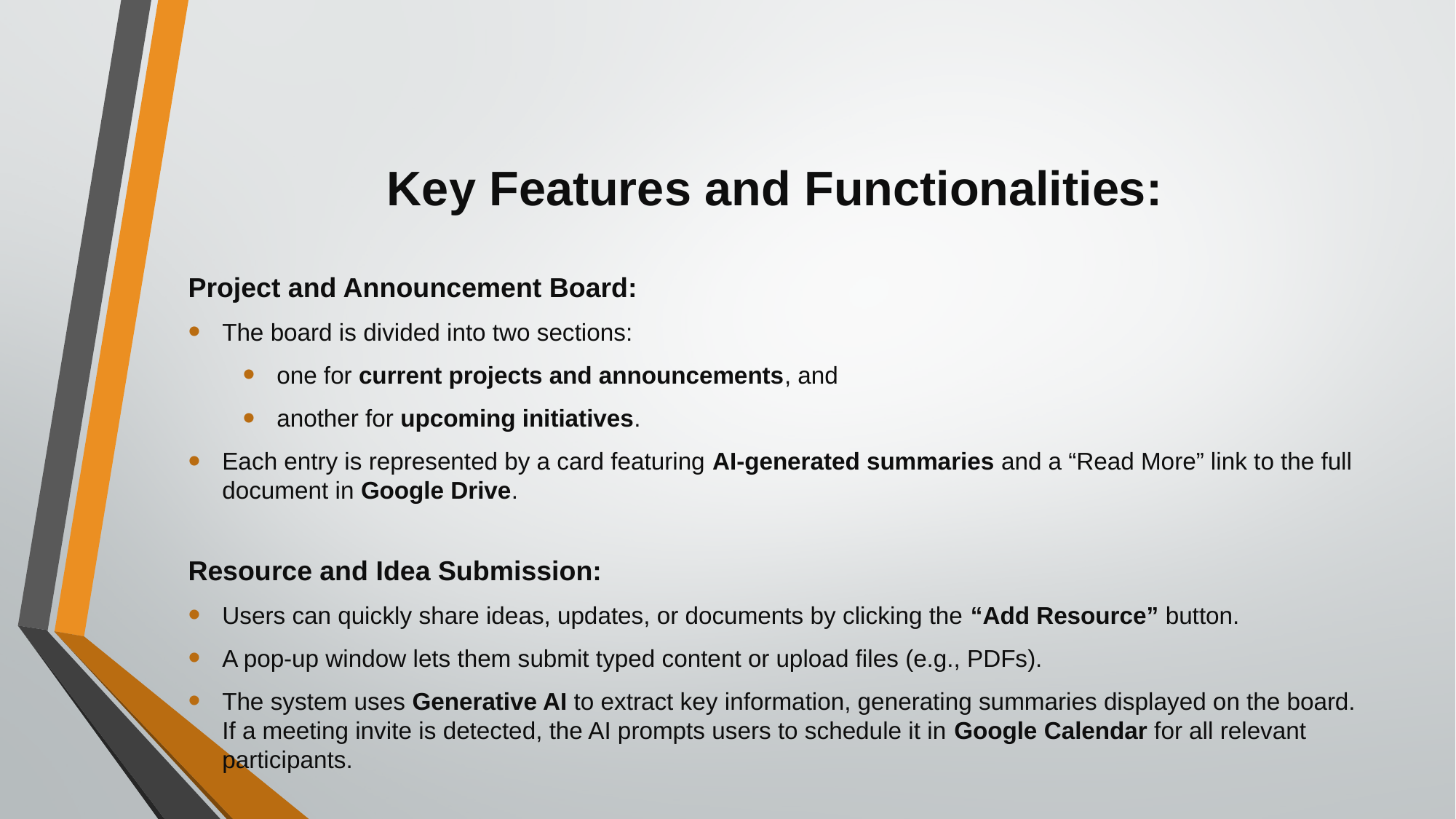

# Key Features and Functionalities:
Project and Announcement Board:
The board is divided into two sections:
one for current projects and announcements, and
another for upcoming initiatives.
Each entry is represented by a card featuring AI-generated summaries and a “Read More” link to the full document in Google Drive.

Resource and Idea Submission:
Users can quickly share ideas, updates, or documents by clicking the “Add Resource” button.
A pop-up window lets them submit typed content or upload files (e.g., PDFs).
The system uses Generative AI to extract key information, generating summaries displayed on the board. If a meeting invite is detected, the AI prompts users to schedule it in Google Calendar for all relevant participants.